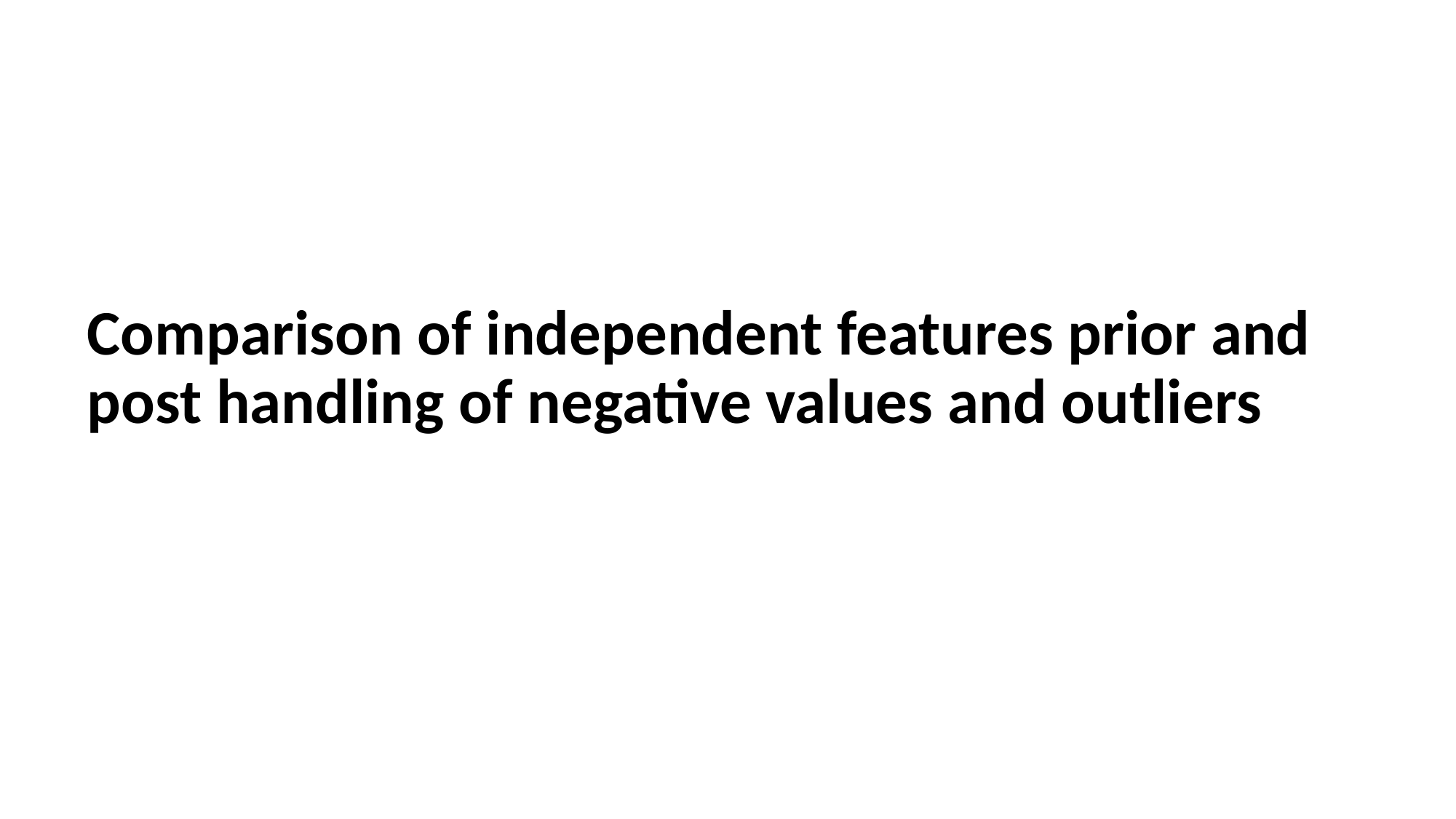

# Comparison of independent features prior and post handling of negative values and outliers